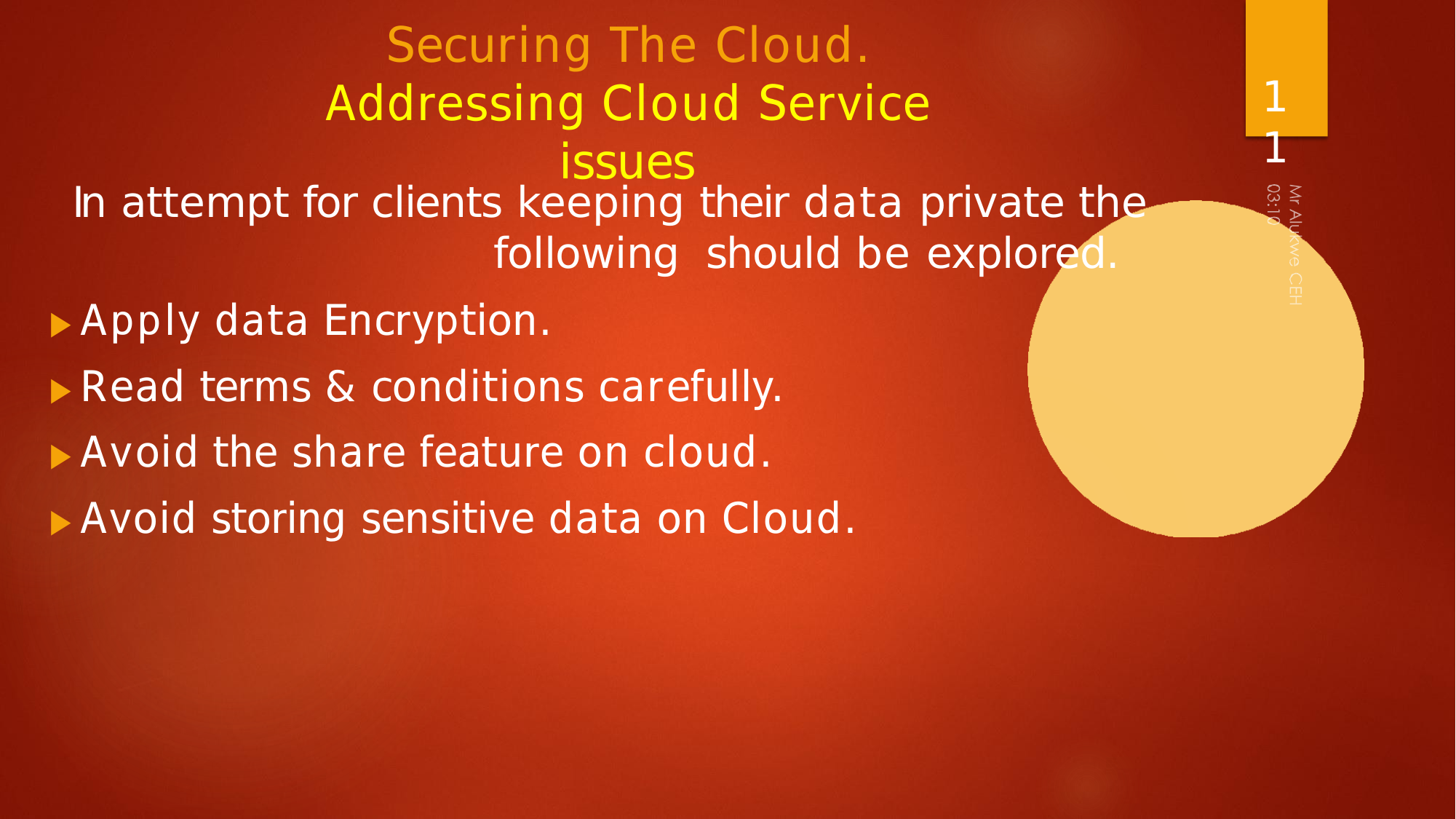

# Securing The Cloud.
Addressing Cloud Service issues
11
In attempt for clients keeping their data private the following  should be explored.
▶ Apply data Encryption.
▶ Read terms & conditions carefully.
▶ Avoid the share feature on cloud.
▶ Avoid storing sensitive data on Cloud.